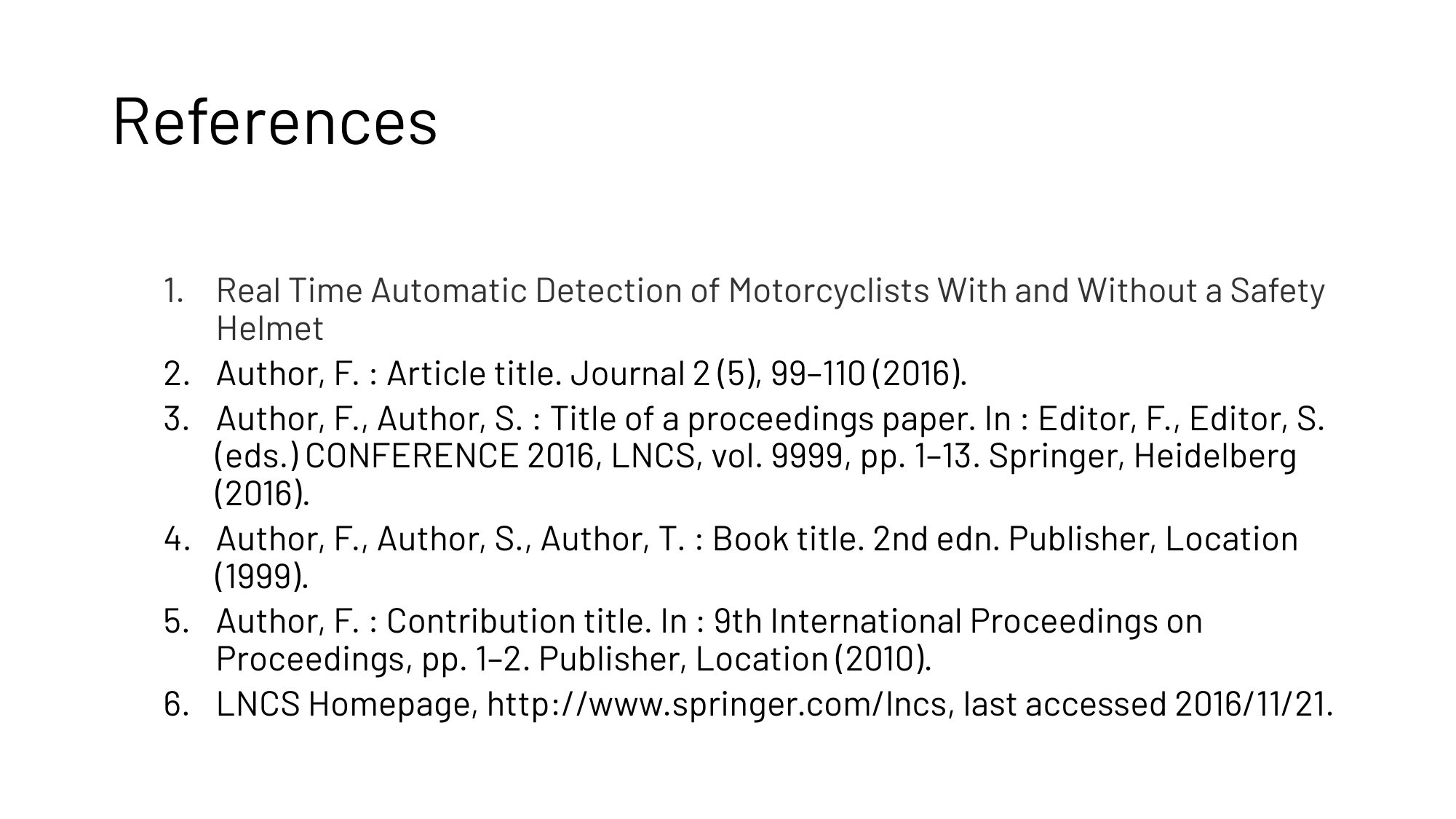

# References

Real Time Automatic Detection of Motorcyclists With and Without a Safety Helmet
Author, F. : Article title. Journal 2 (5), 99–110 (2016).
Author, F., Author, S. : Title of a proceedings paper. In : Editor, F., Editor, S. (eds.) CONFERENCE 2016, LNCS, vol. 9999, pp. 1–13. Springer, Heidelberg (2016).
Author, F., Author, S., Author, T. : Book title. 2nd edn. Publisher, Location (1999).
Author, F. : Contribution title. In : 9th International Proceedings on Proceedings, pp. 1–2. Publisher, Location (2010).
LNCS Homepage, http://www.springer.com/lncs, last accessed 2016/11/21.